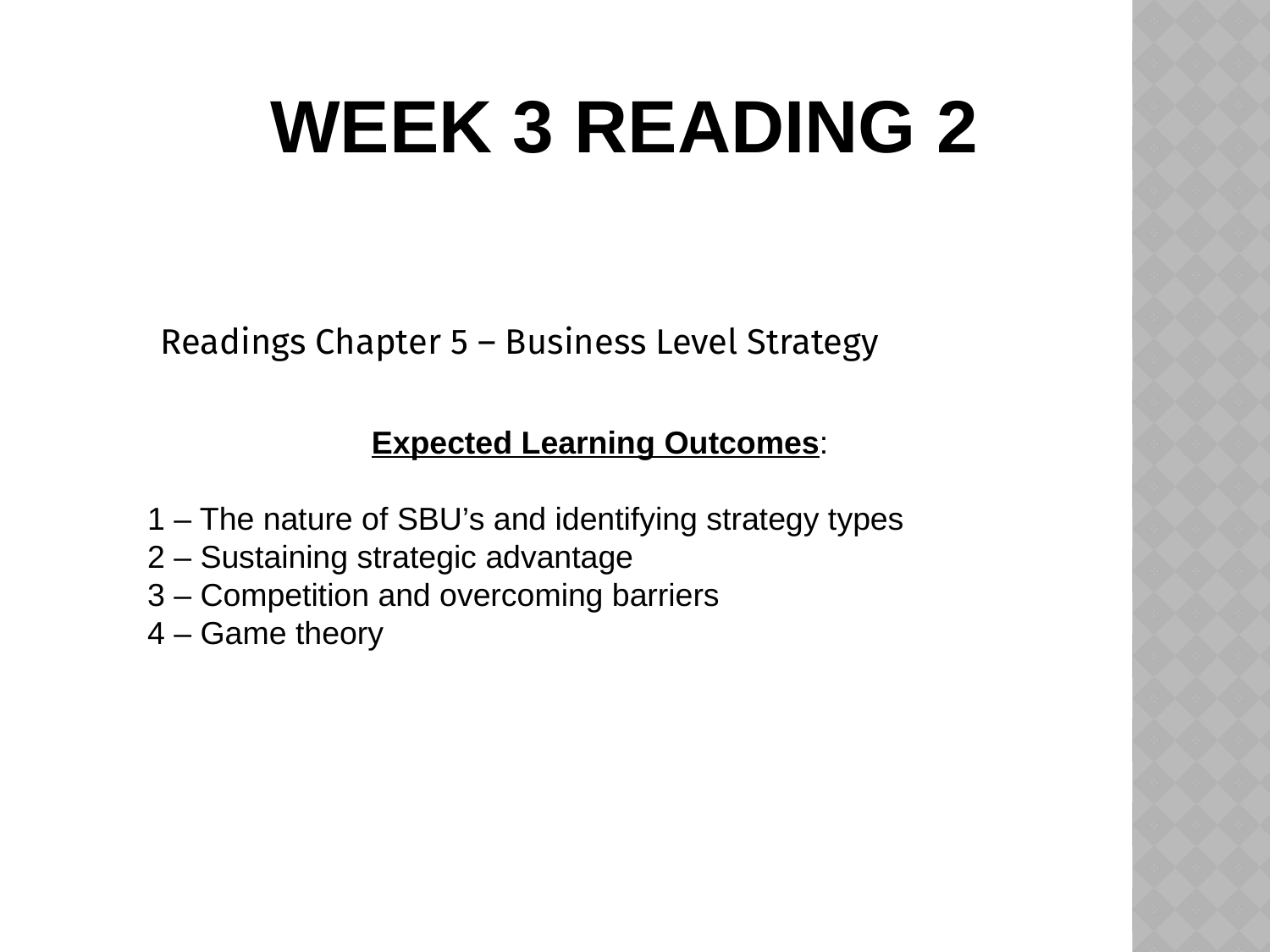

# Week 3 reading 2
Readings Chapter 5 – Business Level Strategy
Expected Learning Outcomes:

1 – The nature of SBU’s and identifying strategy types
2 – Sustaining strategic advantage
3 – Competition and overcoming barriers
4 – Game theory